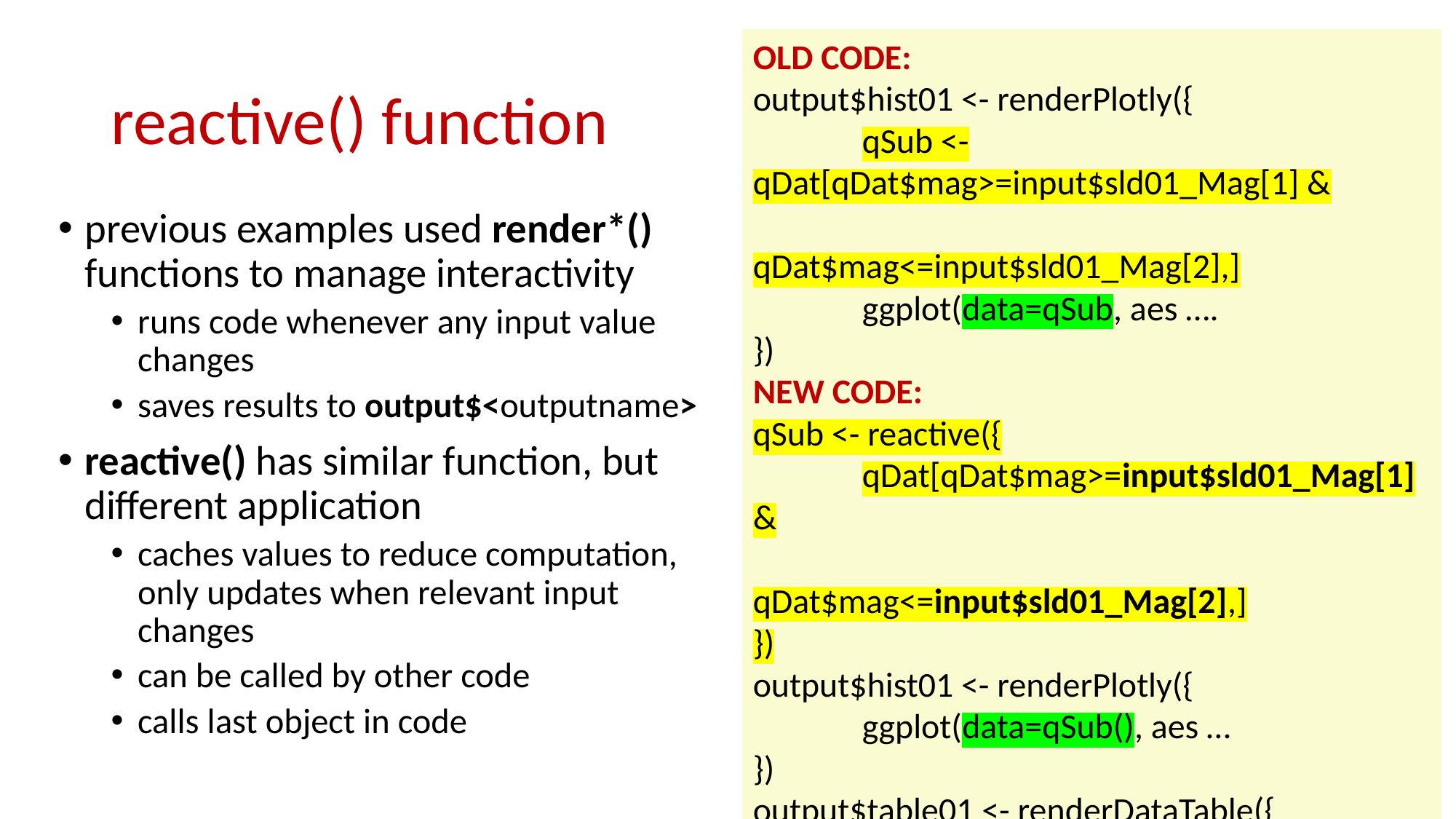

OLD CODE:
output$hist01 <- renderPlotly({
	qSub <-	qDat[qDat$mag>=input$sld01_Mag[1] &
		qDat$mag<=input$sld01_Mag[2],]
	ggplot(data=qSub, aes ….
})
NEW CODE:
qSub <- reactive({
	qDat[qDat$mag>=input$sld01_Mag[1] &
		qDat$mag<=input$sld01_Mag[2],]
})
output$hist01 <- renderPlotly({
	ggplot(data=qSub(), aes …
})
output$table01 <- renderDataTable({
	qSub()
})
# reactive() function
previous examples used render*() functions to manage interactivity
runs code whenever any input value changes
saves results to output$<outputname>
reactive() has similar function, but different application
caches values to reduce computation, only updates when relevant input changes
can be called by other code
calls last object in code